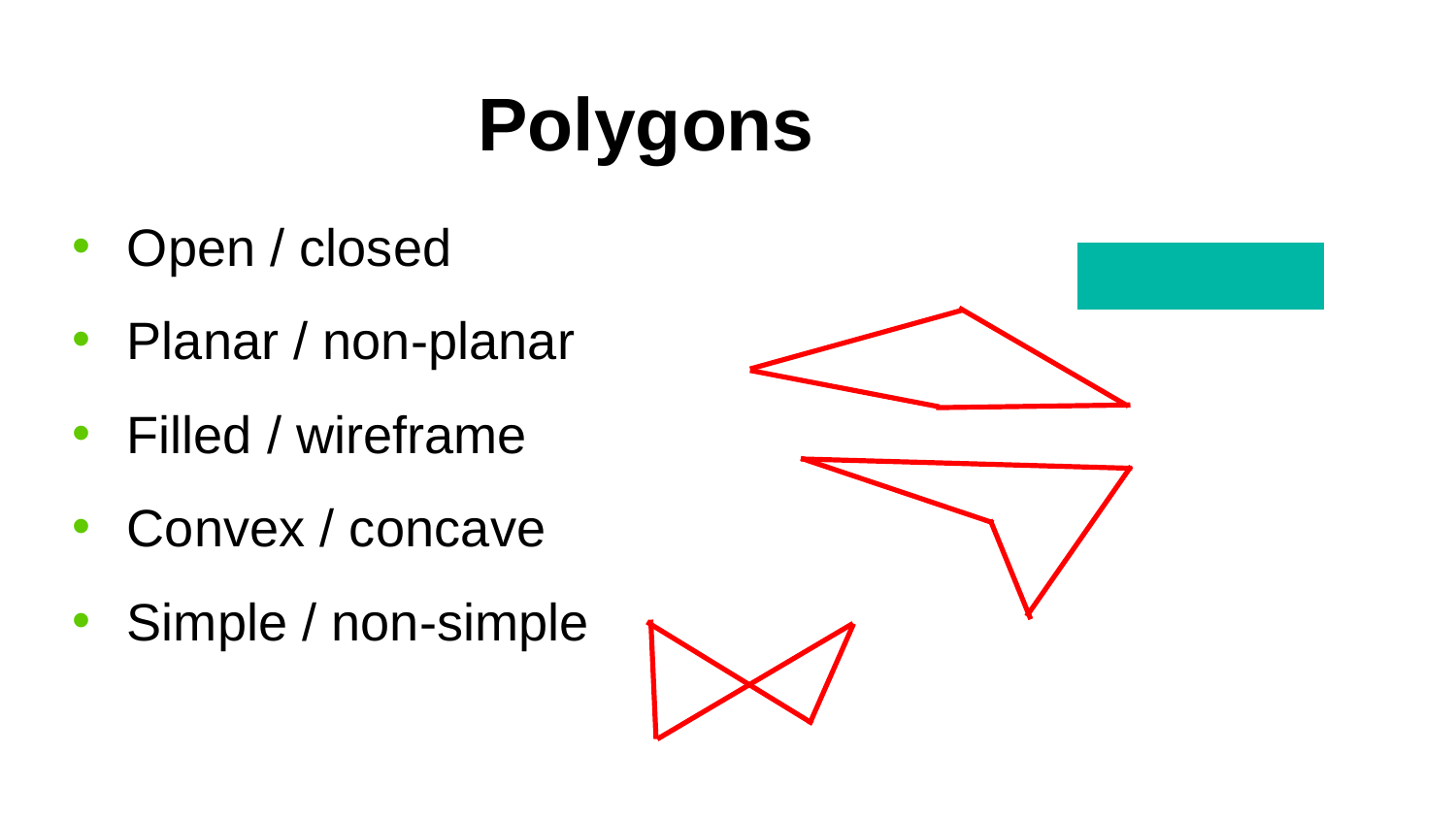

# Polygons
Open / closed
Planar / non-planar
Filled / wireframe
Convex / concave
Simple / non-simple